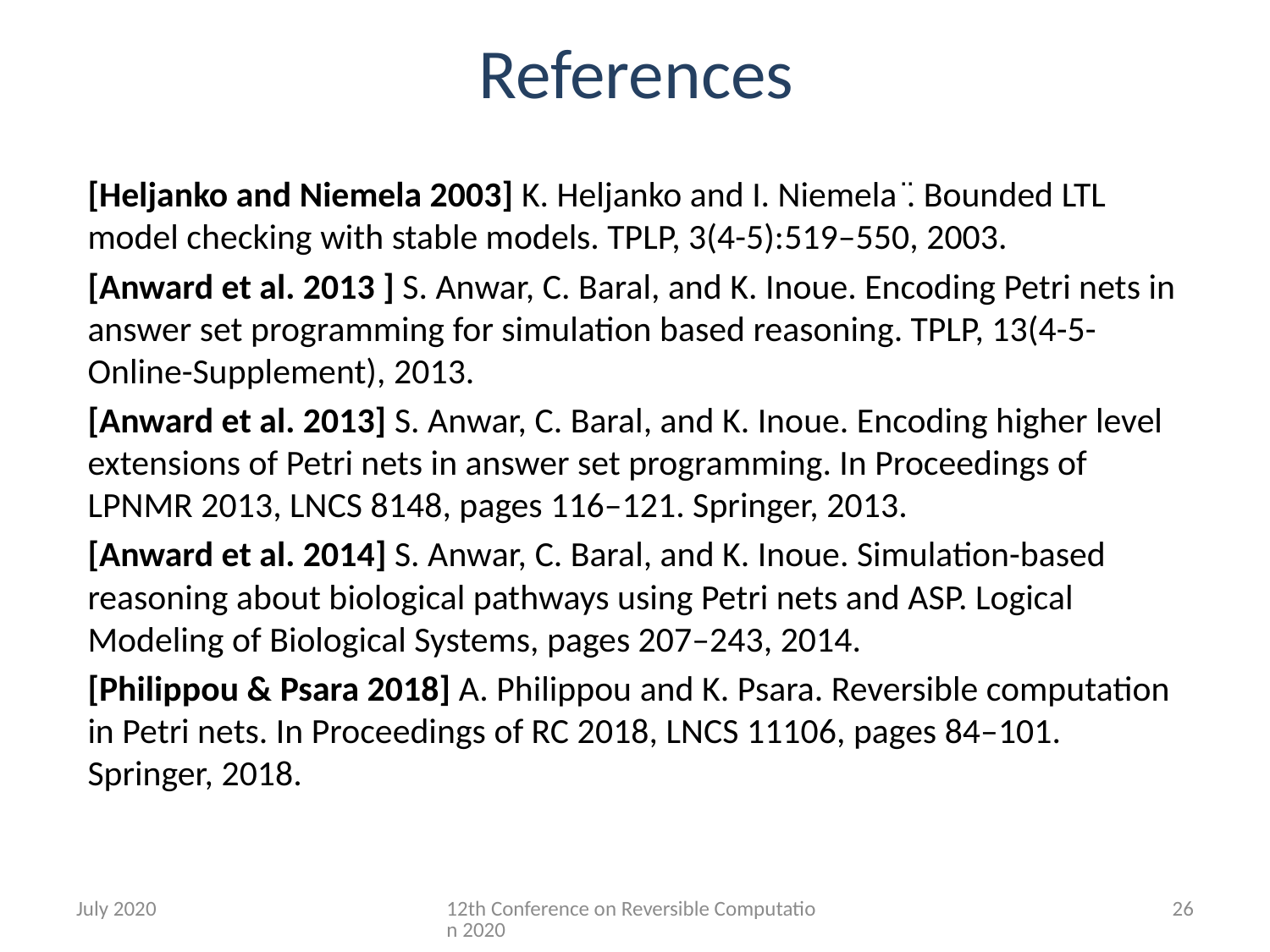

# References

[Heljanko and Niemela 2003] K. Heljanko and I. Niemela ̈. Bounded LTL model checking with stable models. TPLP, 3(4-5):519–550, 2003.
[Anward et al. 2013 ] S. Anwar, C. Baral, and K. Inoue. Encoding Petri nets in answer set programming for simulation based reasoning. TPLP, 13(4-5-Online-Supplement), 2013.
[Anward et al. 2013] S. Anwar, C. Baral, and K. Inoue. Encoding higher level extensions of Petri nets in answer set programming. In Proceedings of LPNMR 2013, LNCS 8148, pages 116–121. Springer, 2013.
[Anward et al. 2014] S. Anwar, C. Baral, and K. Inoue. Simulation-based reasoning about biological pathways using Petri nets and ASP. Logical Modeling of Biological Systems, pages 207–243, 2014.
[Philippou & Psara 2018] A. Philippou and K. Psara. Reversible computation in Petri nets. In Proceedings of RC 2018, LNCS 11106, pages 84–101. Springer, 2018.

July 2020
12th Conference on Reversible Computation 2020
26